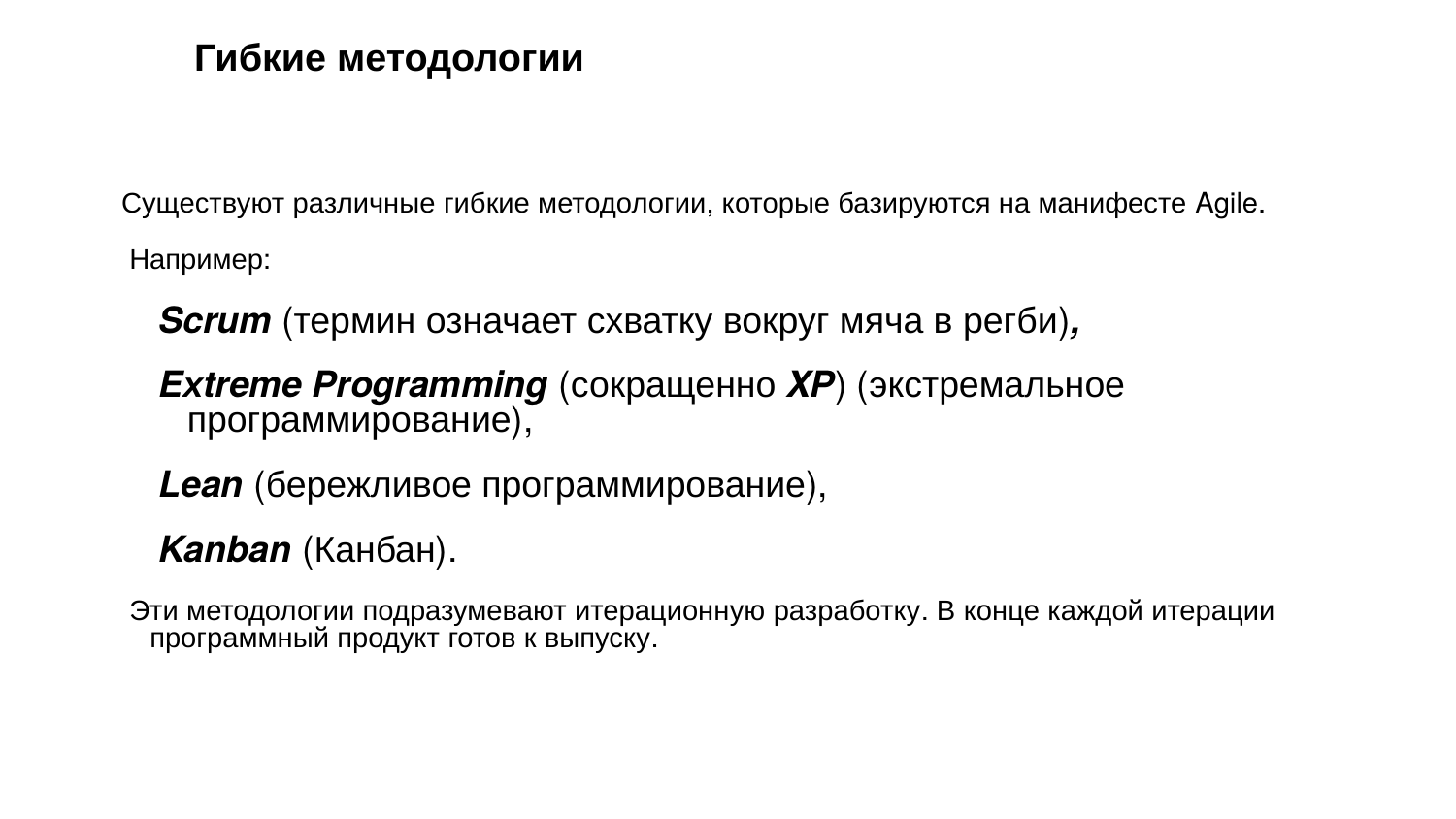

# Гибкие методологии
Существуют различные гибкие методологии, которые базируются на манифесте Agile.
 Например:
Scrum (термин означает схватку вокруг мяча в регби),
Eхtreme Programming (сокращенно XP) (экстремальное программирование),
Lean (бережливое программирование),
Kanban (Канбан).
 Эти методологии подразумевают итерационную разработку. В конце каждой итерации программный продукт готов к выпуску.